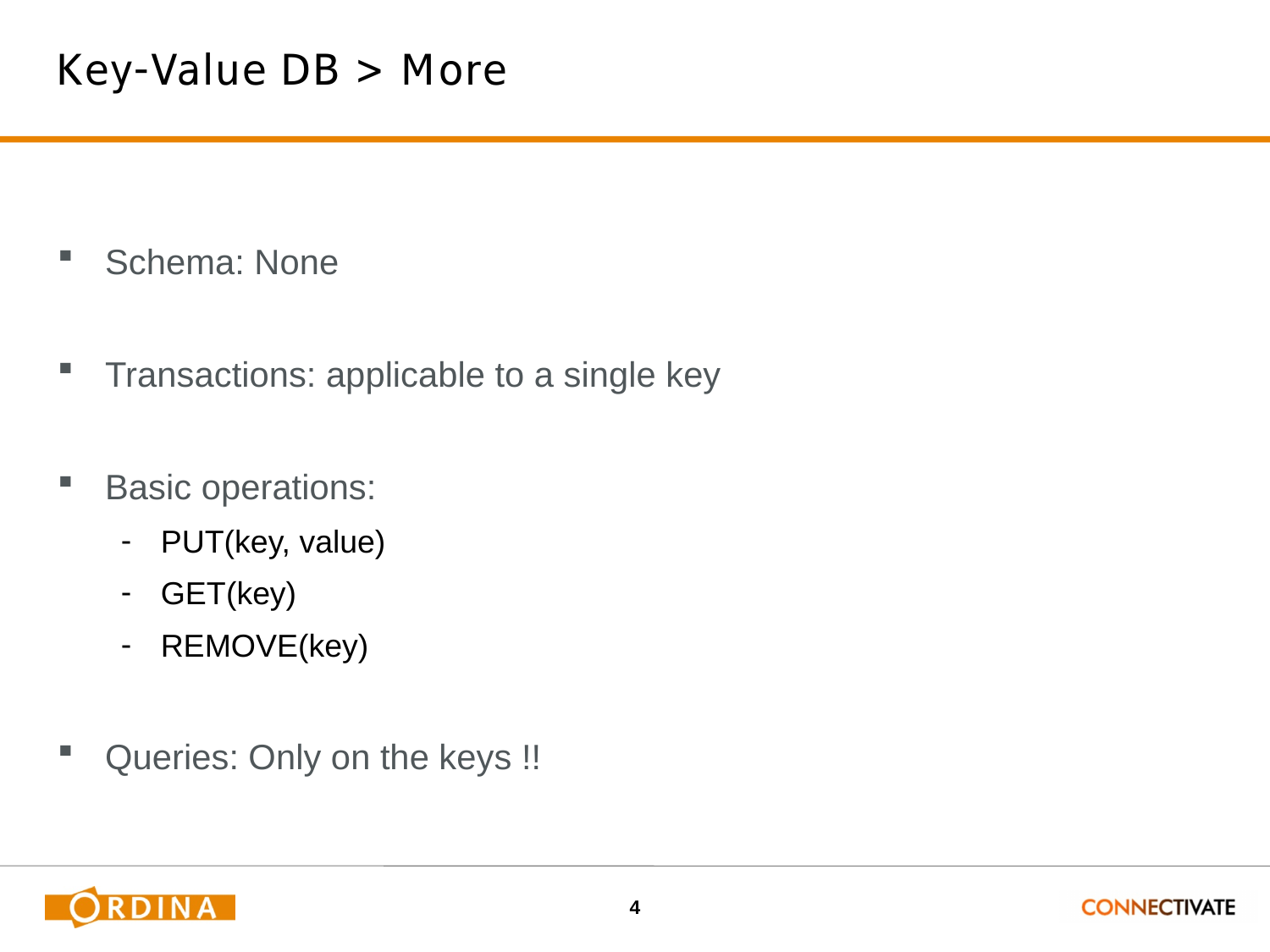

# Key-Value DB > More

Schema: None

Transactions: applicable to a single key

Basic operations:
PUT(key, value)
GET(key)
REMOVE(key)

Queries: Only on the keys !!